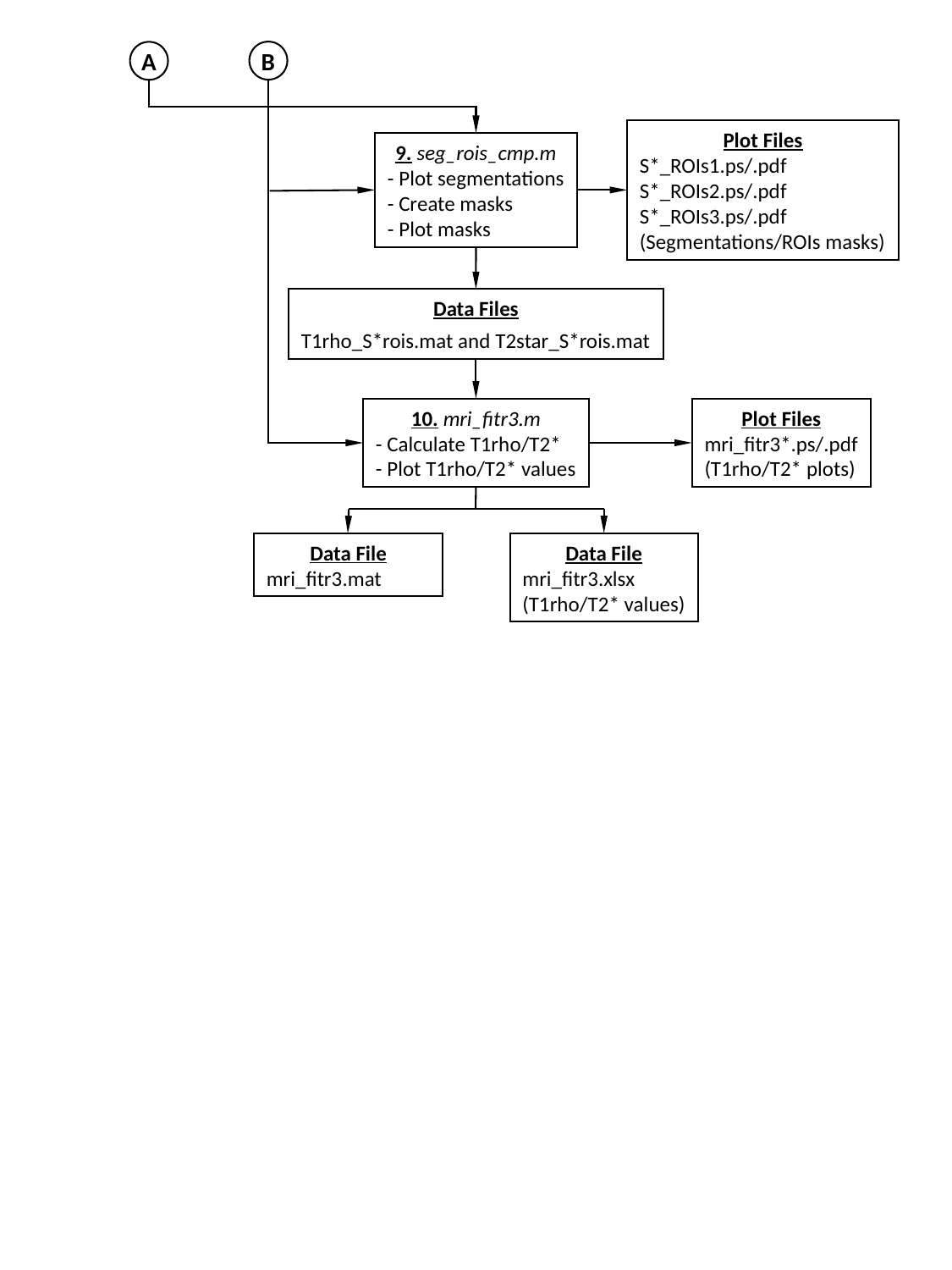

B

A

Plot Files
S*_ROIs1.ps/.pdf
S*_ROIs2.ps/.pdf
S*_ROIs3.ps/.pdf
(Segmentations/ROIs masks)
9. seg_rois_cmp.m
- Plot segmentations
- Create masks
- Plot masks
Data Files

T1rho_S*rois.mat and T2star_S*rois.mat
10. mri_fitr3.m
- Calculate T1rho/T2*
- Plot T1rho/T2* values
Plot Files
mri_fitr3*.ps/.pdf
(T1rho/T2* plots)
Data File
mri_fitr3.mat
Data File
mri_fitr3.xlsx
(T1rho/T2* values)